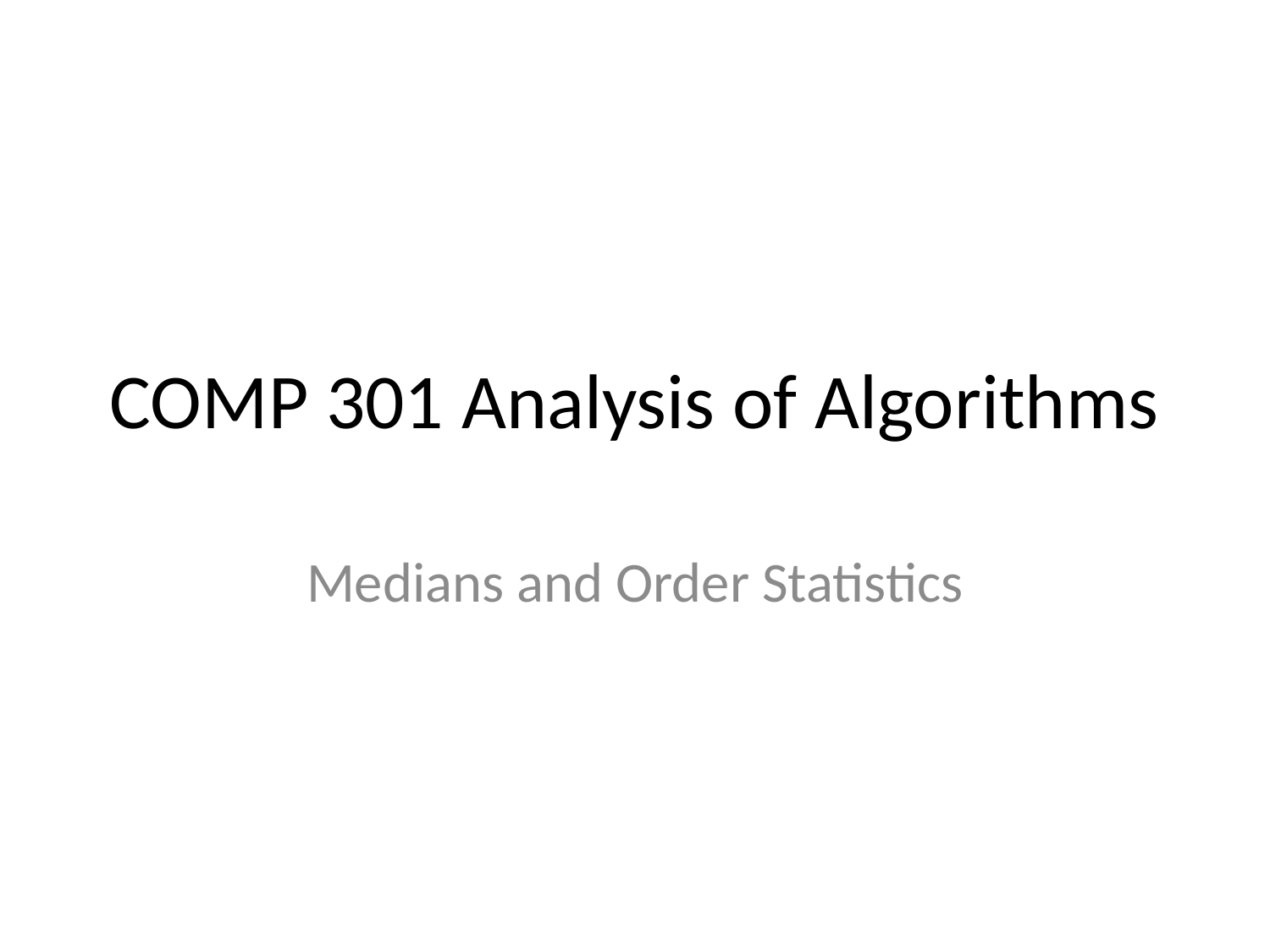

# COMP 301 Analysis of Algorithms
Medians and Order Statistics